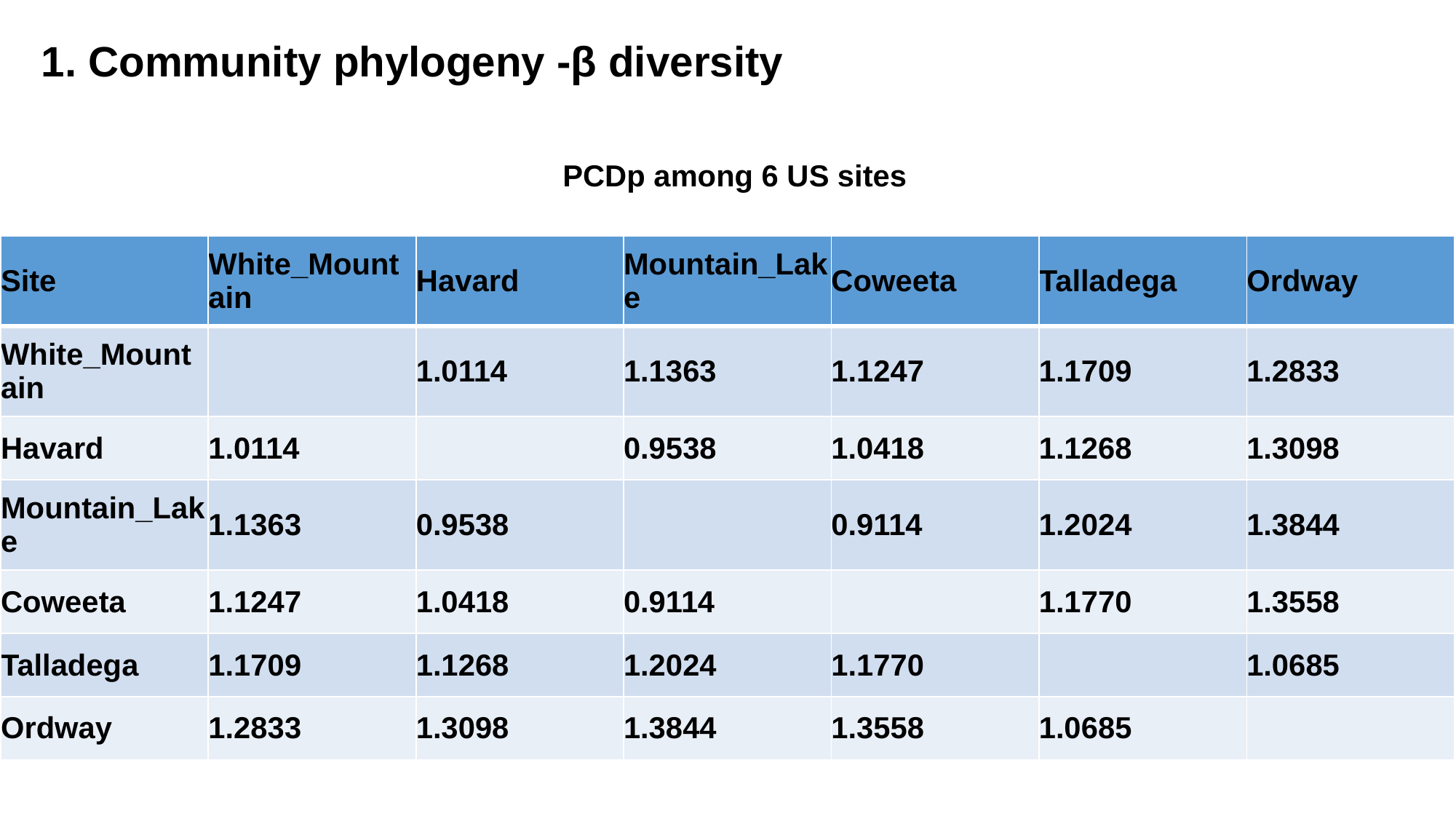

1. Community phylogeny -β diversity
PCDp among 6 US sites
| Site | White\_Mountain | Havard | Mountain\_Lake | Coweeta | Talladega | Ordway |
| --- | --- | --- | --- | --- | --- | --- |
| White\_Mountain |  | 1.0114 | 1.1363 | 1.1247 | 1.1709 | 1.2833 |
| Havard | 1.0114 |  | 0.9538 | 1.0418 | 1.1268 | 1.3098 |
| Mountain\_Lake | 1.1363 | 0.9538 |  | 0.9114 | 1.2024 | 1.3844 |
| Coweeta | 1.1247 | 1.0418 | 0.9114 |  | 1.1770 | 1.3558 |
| Talladega | 1.1709 | 1.1268 | 1.2024 | 1.1770 |  | 1.0685 |
| Ordway | 1.2833 | 1.3098 | 1.3844 | 1.3558 | 1.0685 |  |